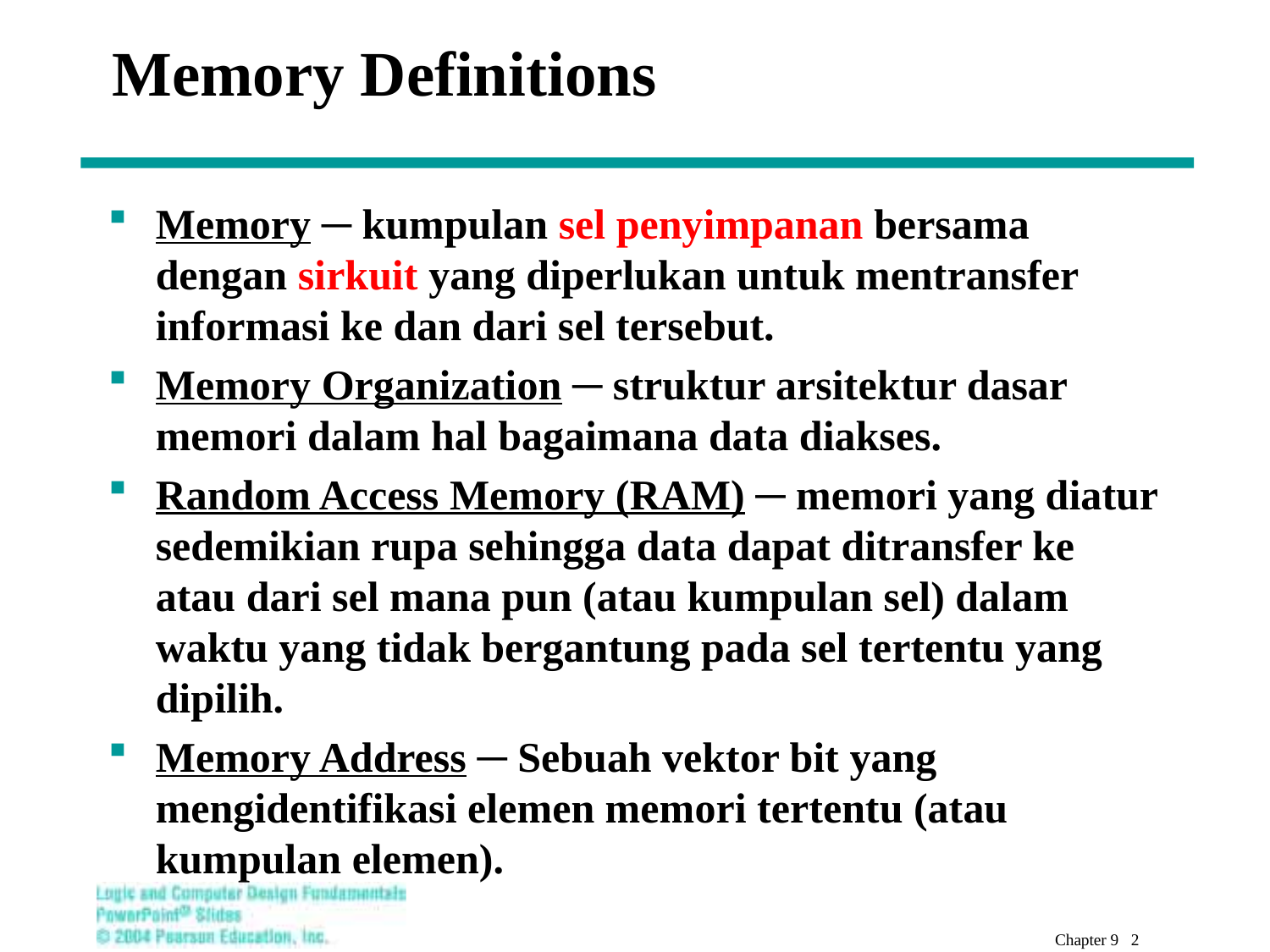

# Memory Definitions
Memory ─ kumpulan sel penyimpanan bersama dengan sirkuit yang diperlukan untuk mentransfer informasi ke dan dari sel tersebut.
Memory Organization ─ struktur arsitektur dasar memori dalam hal bagaimana data diakses.
Random Access Memory (RAM) ─ memori yang diatur sedemikian rupa sehingga data dapat ditransfer ke atau dari sel mana pun (atau kumpulan sel) dalam waktu yang tidak bergantung pada sel tertentu yang dipilih.
Memory Address ─ Sebuah vektor bit yang mengidentifikasi elemen memori tertentu (atau kumpulan elemen).
Chapter 9   2